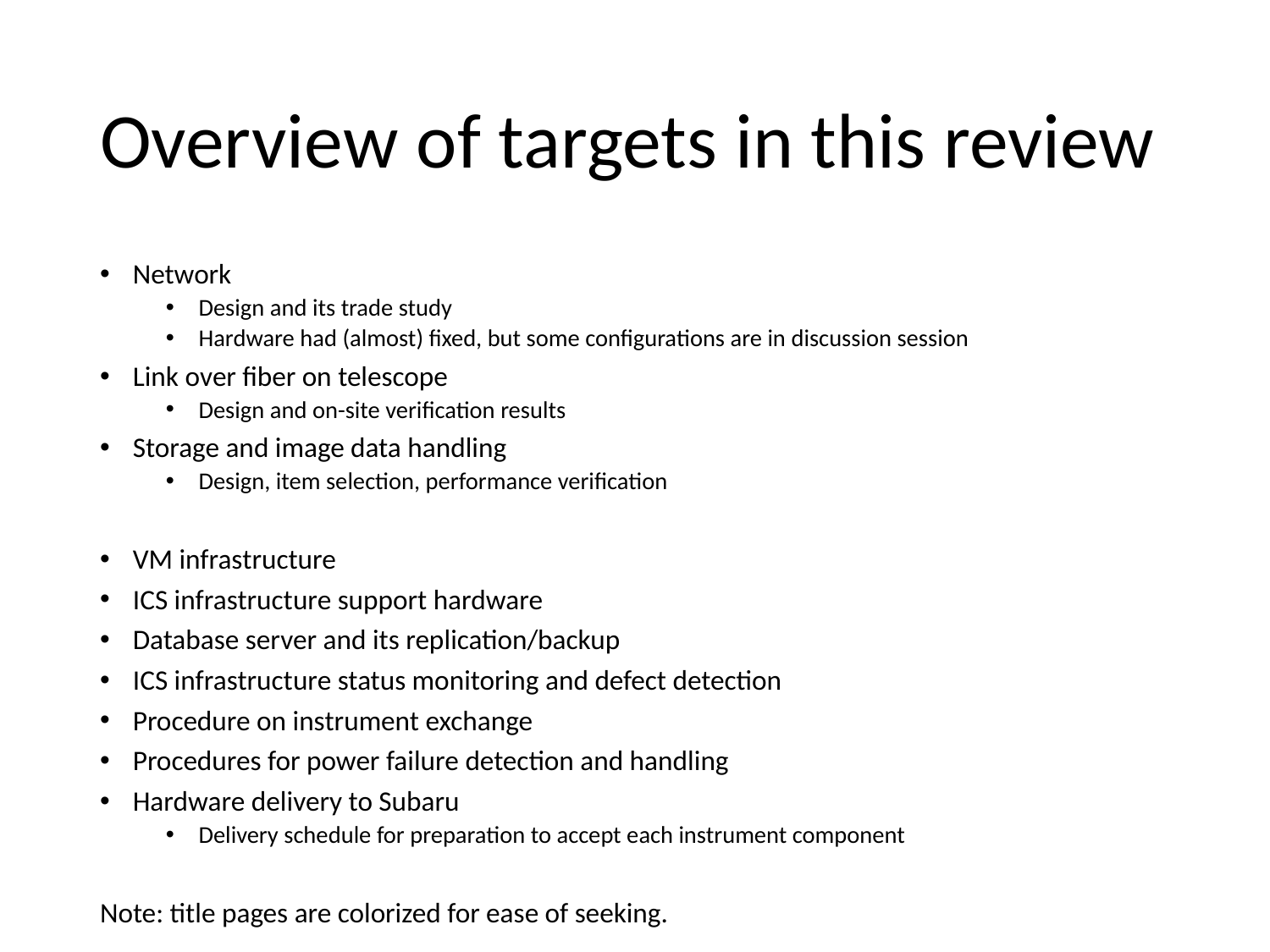

# Overview of targets in this review
Network
Design and its trade study
Hardware had (almost) fixed, but some configurations are in discussion session
Link over fiber on telescope
Design and on-site verification results
Storage and image data handling
Design, item selection, performance verification

VM infrastructure
ICS infrastructure support hardware
Database server and its replication/backup
ICS infrastructure status monitoring and defect detection
Procedure on instrument exchange
Procedures for power failure detection and handling
Hardware delivery to Subaru
Delivery schedule for preparation to accept each instrument component

Note: title pages are colorized for ease of seeking.